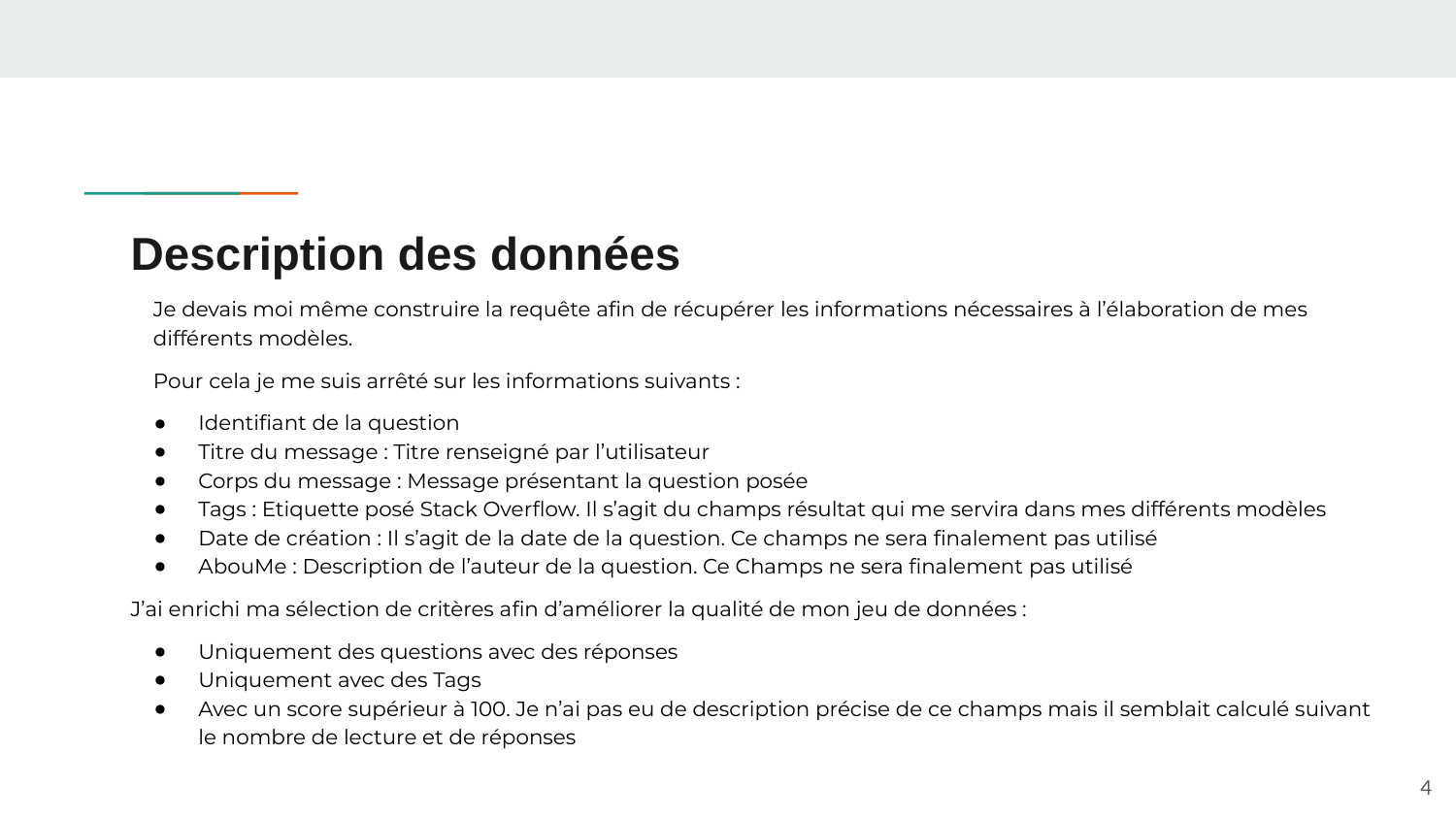

# Description des données
Je devais moi même construire la requête afin de récupérer les informations nécessaires à l’élaboration de mes différents modèles.
Pour cela je me suis arrêté sur les informations suivants :
Identifiant de la question
Titre du message : Titre renseigné par l’utilisateur
Corps du message : Message présentant la question posée
Tags : Etiquette posé Stack Overflow. Il s’agit du champs résultat qui me servira dans mes différents modèles
Date de création : Il s’agit de la date de la question. Ce champs ne sera finalement pas utilisé
AbouMe : Description de l’auteur de la question. Ce Champs ne sera finalement pas utilisé
J’ai enrichi ma sélection de critères afin d’améliorer la qualité de mon jeu de données :
Uniquement des questions avec des réponses
Uniquement avec des Tags
Avec un score supérieur à 100. Je n’ai pas eu de description précise de ce champs mais il semblait calculé suivant le nombre de lecture et de réponses
4